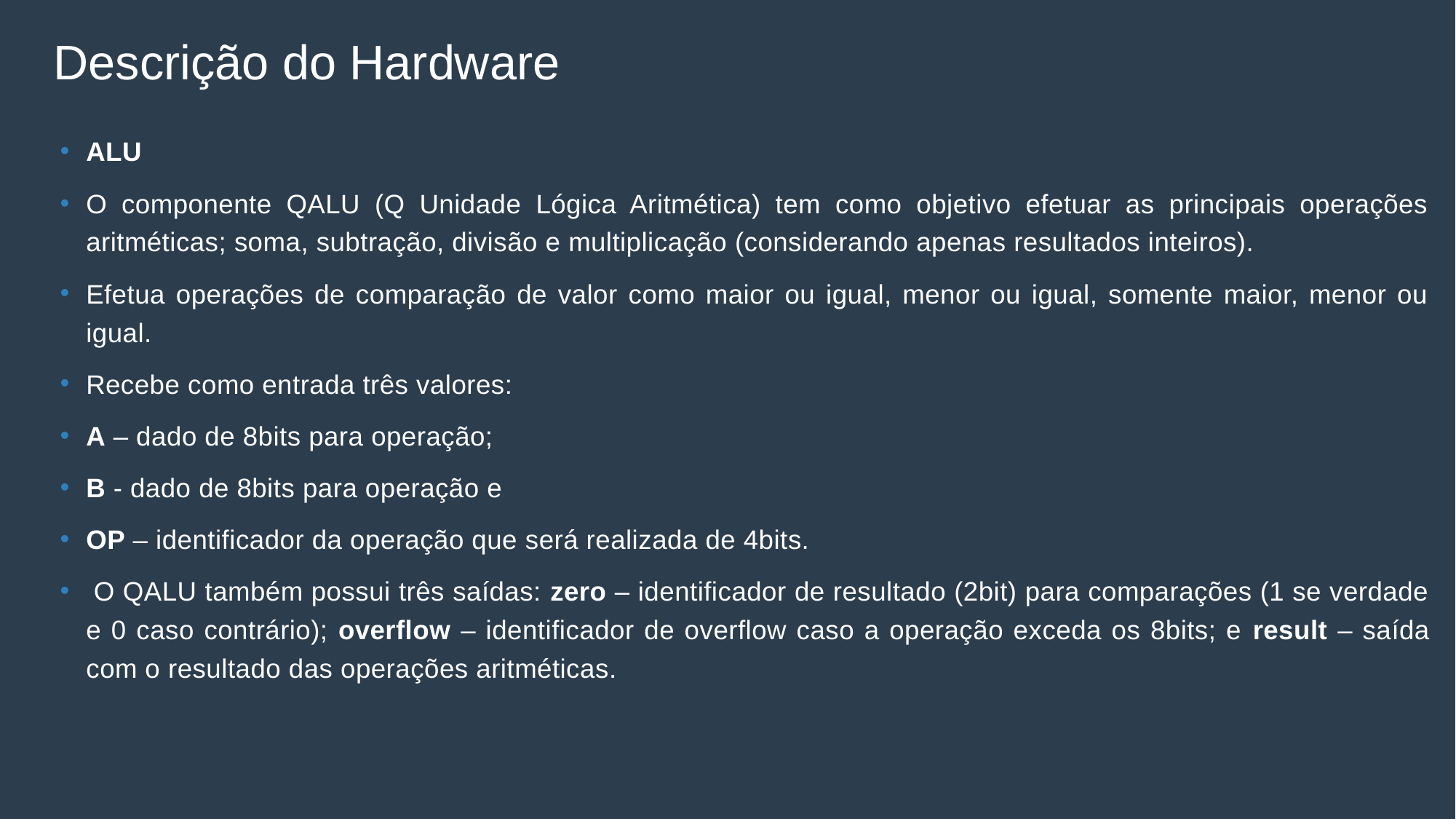

# Descrição do Hardware
ALU
O componente QALU (Q Unidade Lógica Aritmética) tem como objetivo efetuar as principais operações aritméticas; soma, subtração, divisão e multiplicação (considerando apenas resultados inteiros).
Efetua operações de comparação de valor como maior ou igual, menor ou igual, somente maior, menor ou igual.
Recebe como entrada três valores:
A – dado de 8bits para operação;
B - dado de 8bits para operação e
OP – identificador da operação que será realizada de 4bits.
 O QALU também possui três saídas: zero – identificador de resultado (2bit) para comparações (1 se verdade e 0 caso contrário); overflow – identificador de overflow caso a operação exceda os 8bits; e result – saída com o resultado das operações aritméticas.